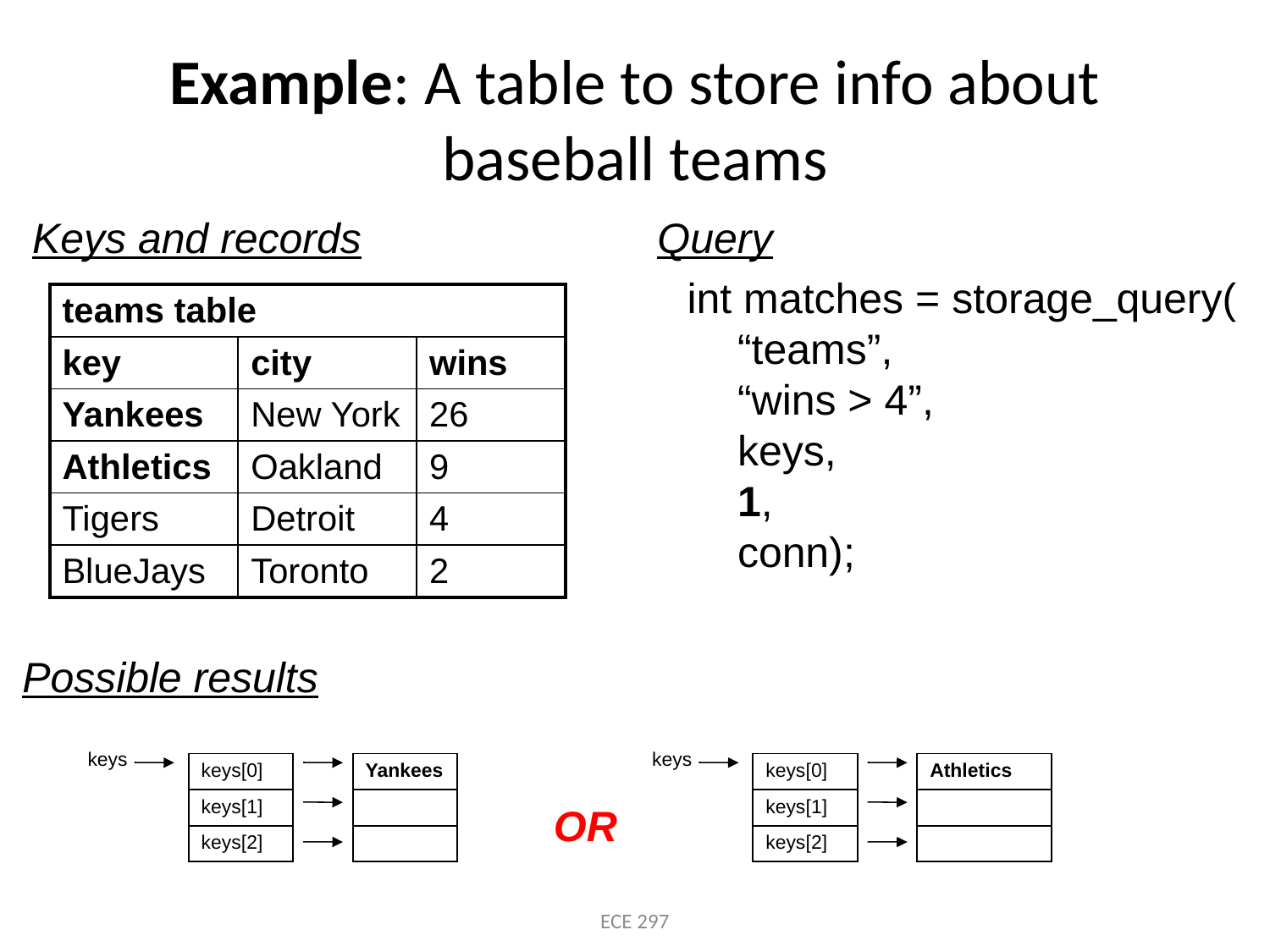

# Example: A table to store info about baseball teams
Keys and records
Query
int matches = storage_query(
	“teams”,
	“wins > 4”,
	keys,
	1,
	conn);
| teams table |  |  |
| --- | --- | --- |
| key | city | wins |
| Yankees | New York | 26 |
| Athletics | Oakland | 9 |
| Tigers | Detroit | 4 |
| BlueJays | Toronto | 2 |
Possible results
| keys |
| --- |
| keys |
| --- |
| keys[0] |
| --- |
| keys[1] |
| keys[2] |
| Yankees |
| --- |
|  |
|  |
| keys[0] |
| --- |
| keys[1] |
| keys[2] |
| Athletics |
| --- |
|  |
|  |
OR

ECE 297